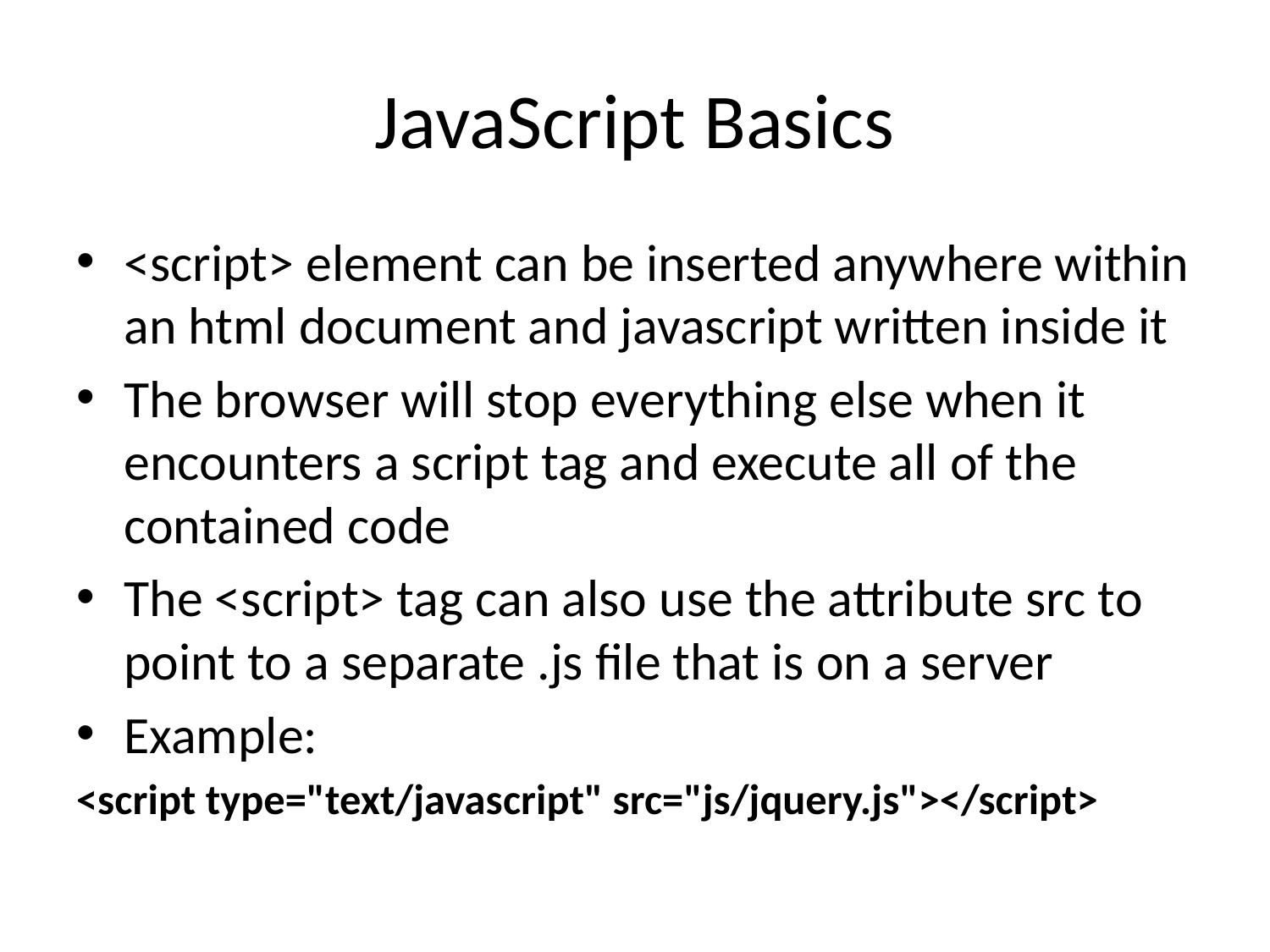

# JavaScript Basics
<script> element can be inserted anywhere within an html document and javascript written inside it
The browser will stop everything else when it encounters a script tag and execute all of the contained code
The <script> tag can also use the attribute src to point to a separate .js file that is on a server
Example:
<script type="text/javascript" src="js/jquery.js"></script>